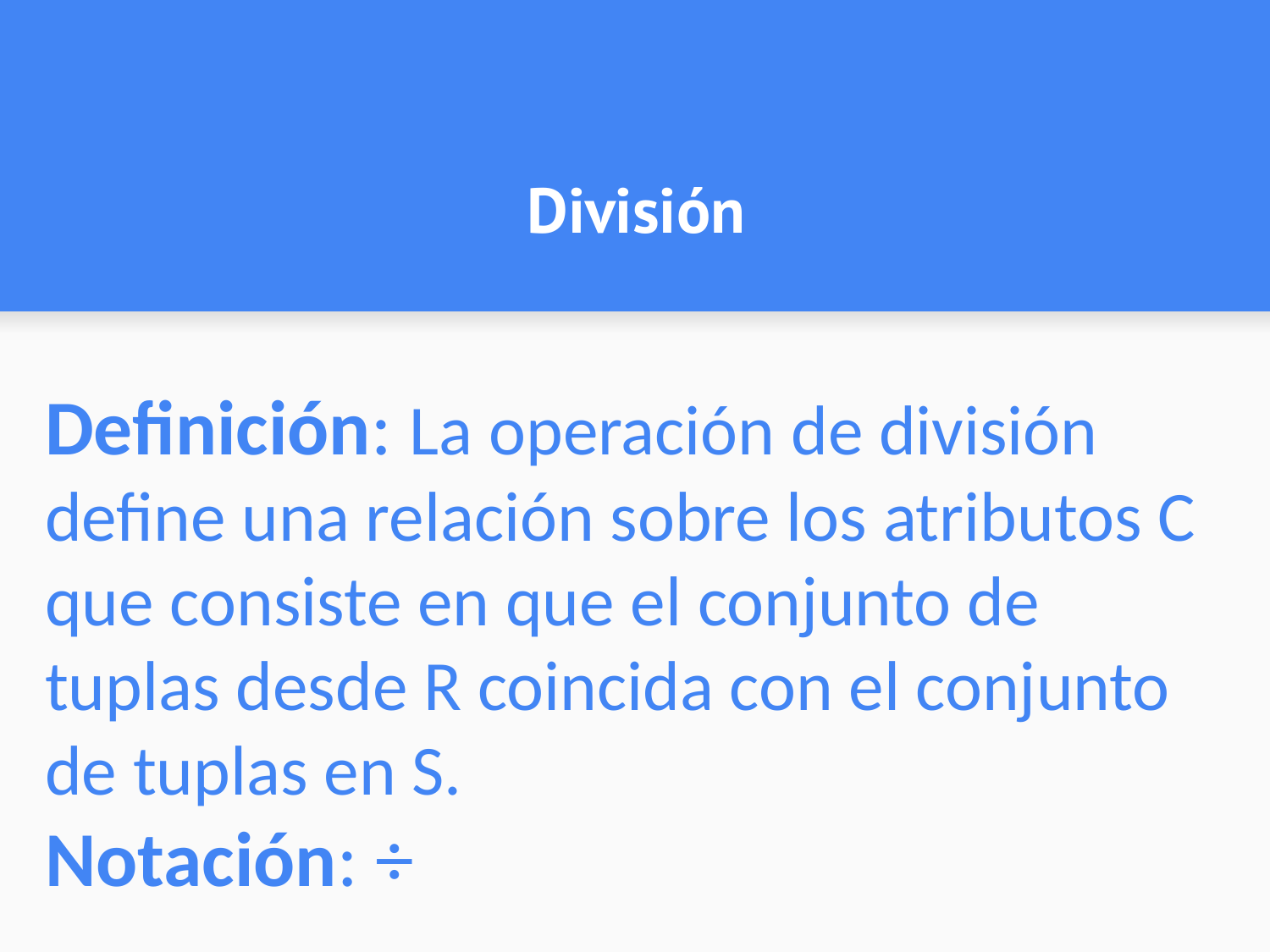

# División
Definición: La operación de división define una relación sobre los atributos C que consiste en que el conjunto de tuplas desde R coincida con el conjunto de tuplas en S.
Notación: ÷